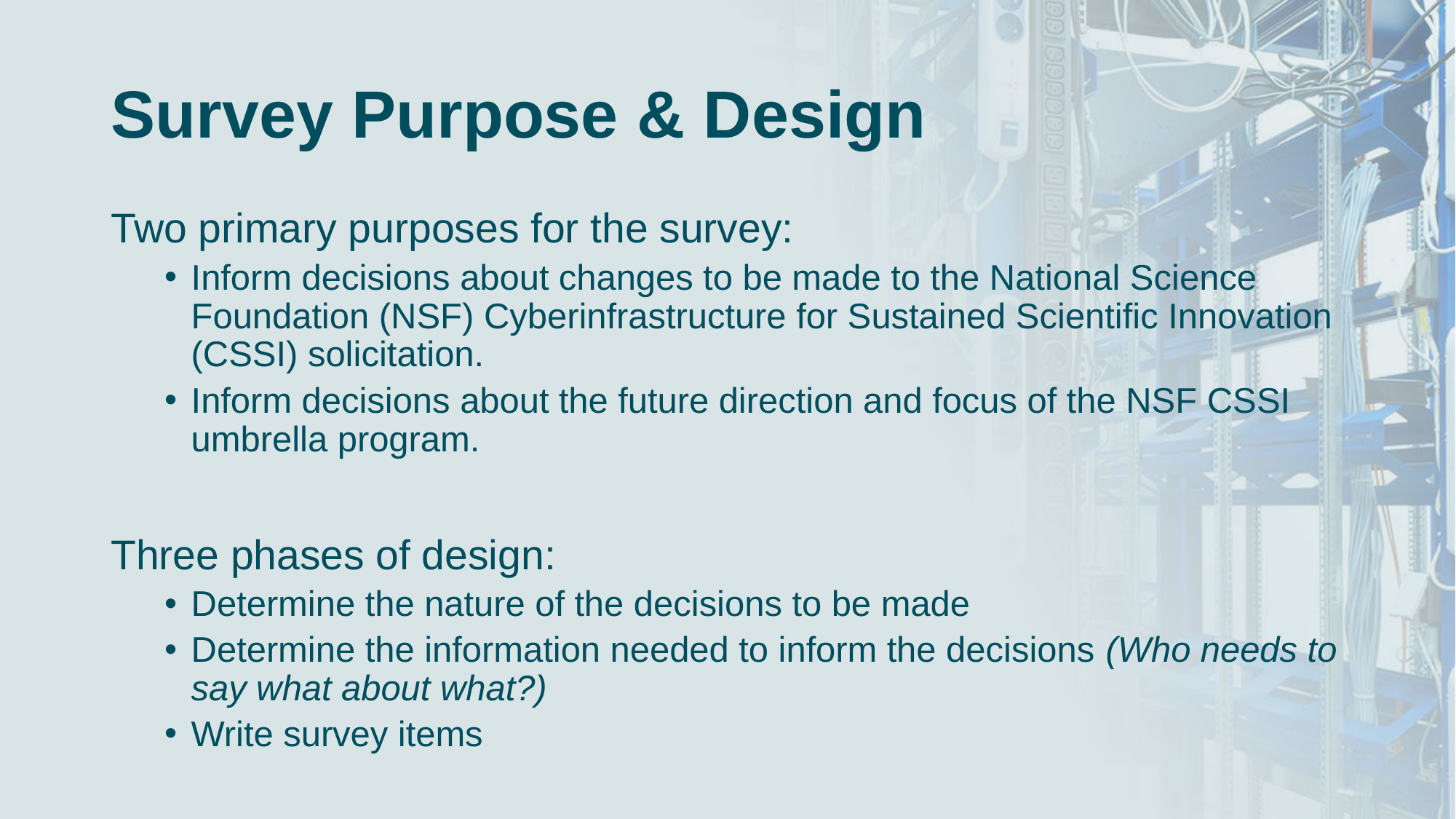

# Survey Purpose & Design
Two primary purposes for the survey:
Inform decisions about changes to be made to the National Science Foundation (NSF) Cyberinfrastructure for Sustained Scientific Innovation (CSSI) solicitation.
Inform decisions about the future direction and focus of the NSF CSSI umbrella program.

Three phases of design:
Determine the nature of the decisions to be made
Determine the information needed to inform the decisions (Who needs to say what about what?)
Write survey items